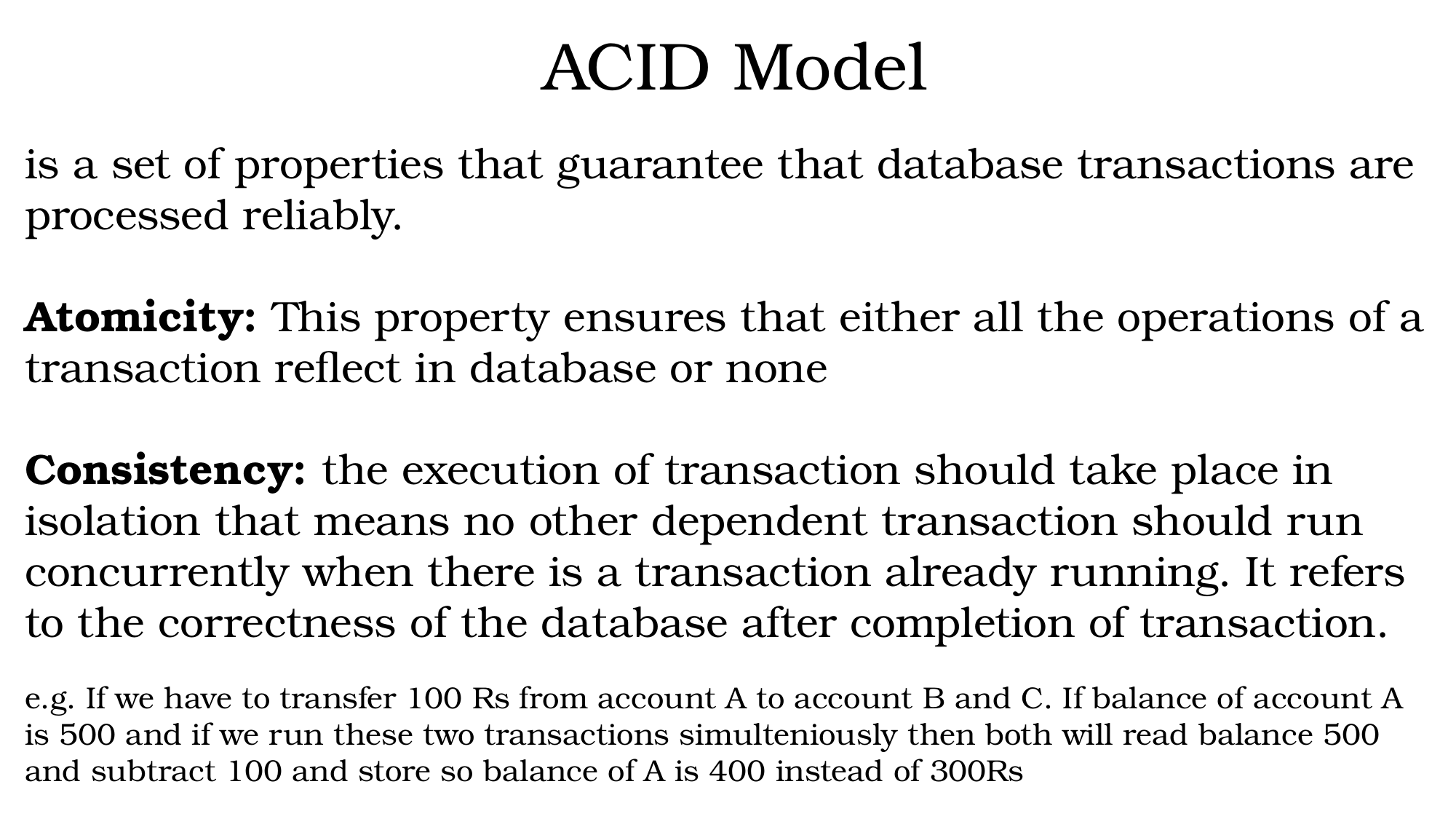

ACID Model
is a set of properties that guarantee that database transactions are processed reliably.

Atomicity: This property ensures that either all the operations of a transaction reflect in database or none

Consistency: the execution of transaction should take place in isolation that means no other dependent transaction should run concurrently when there is a transaction already running. It refers to the correctness of the database after completion of transaction.

e.g. If we have to transfer 100 Rs from account A to account B and C. If balance of account A is 500 and if we run these two transactions simulteniously then both will read balance 500 and subtract 100 and store so balance of A is 400 instead of 300Rs